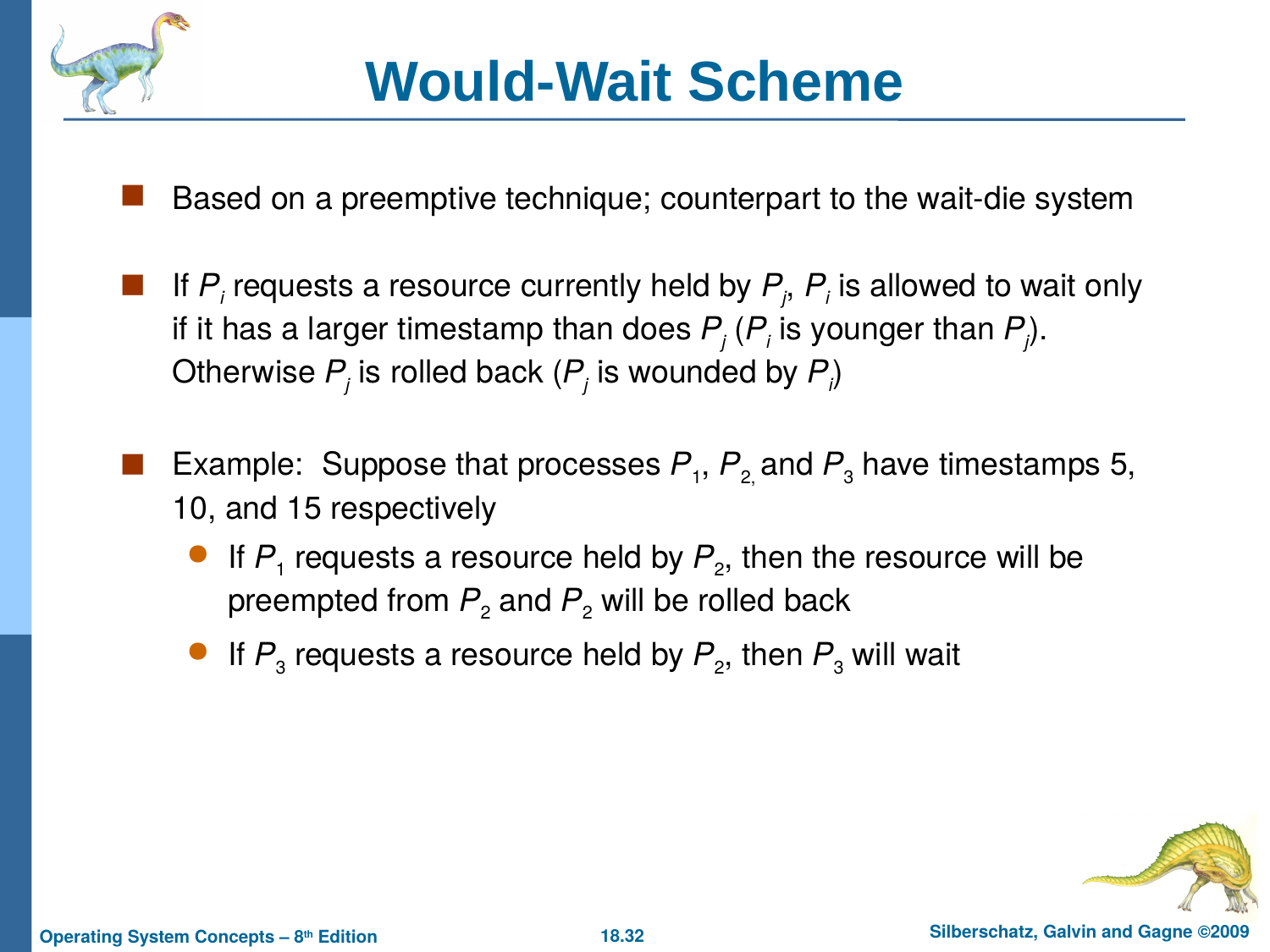

# Would-Wait Scheme
Based on a preemptive technique; counterpart to the wait-die system
If Pi requests a resource currently held by Pj, Pi is allowed to wait only if it has a larger timestamp than does Pj (Pi is younger than Pj).  Otherwise Pj is rolled back (Pj is wounded by Pi)
Example:  Suppose that processes P1, P2, and P3 have timestamps 5, 10, and 15 respectively
If P1 requests a resource held by P2, then the resource will be preempted from P2 and P2 will be rolled back
If P3 requests a resource held by P2, then P3 will wait